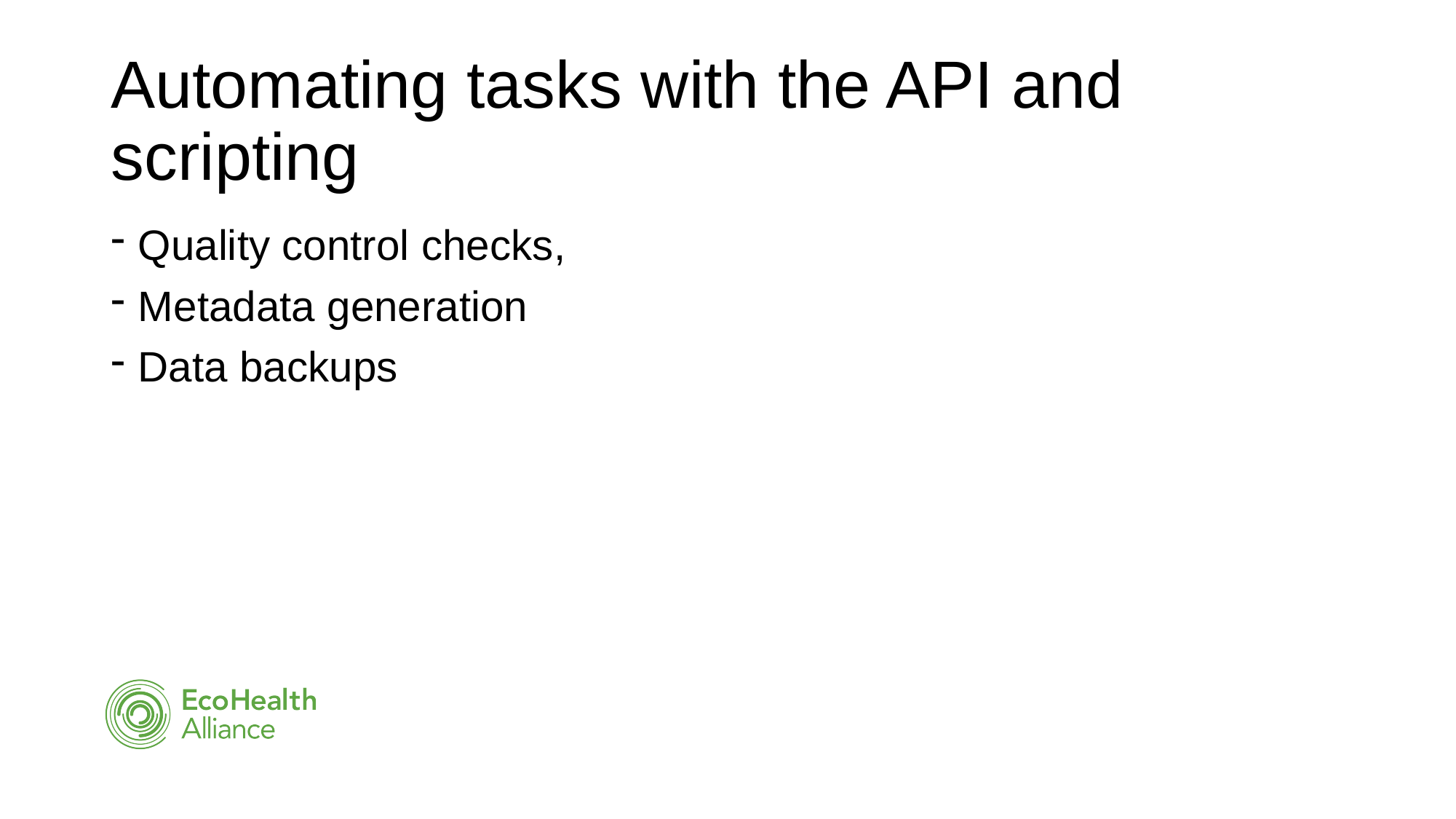

# Automating tasks with the API and scripting
Quality control checks,
Metadata generation
Data backups